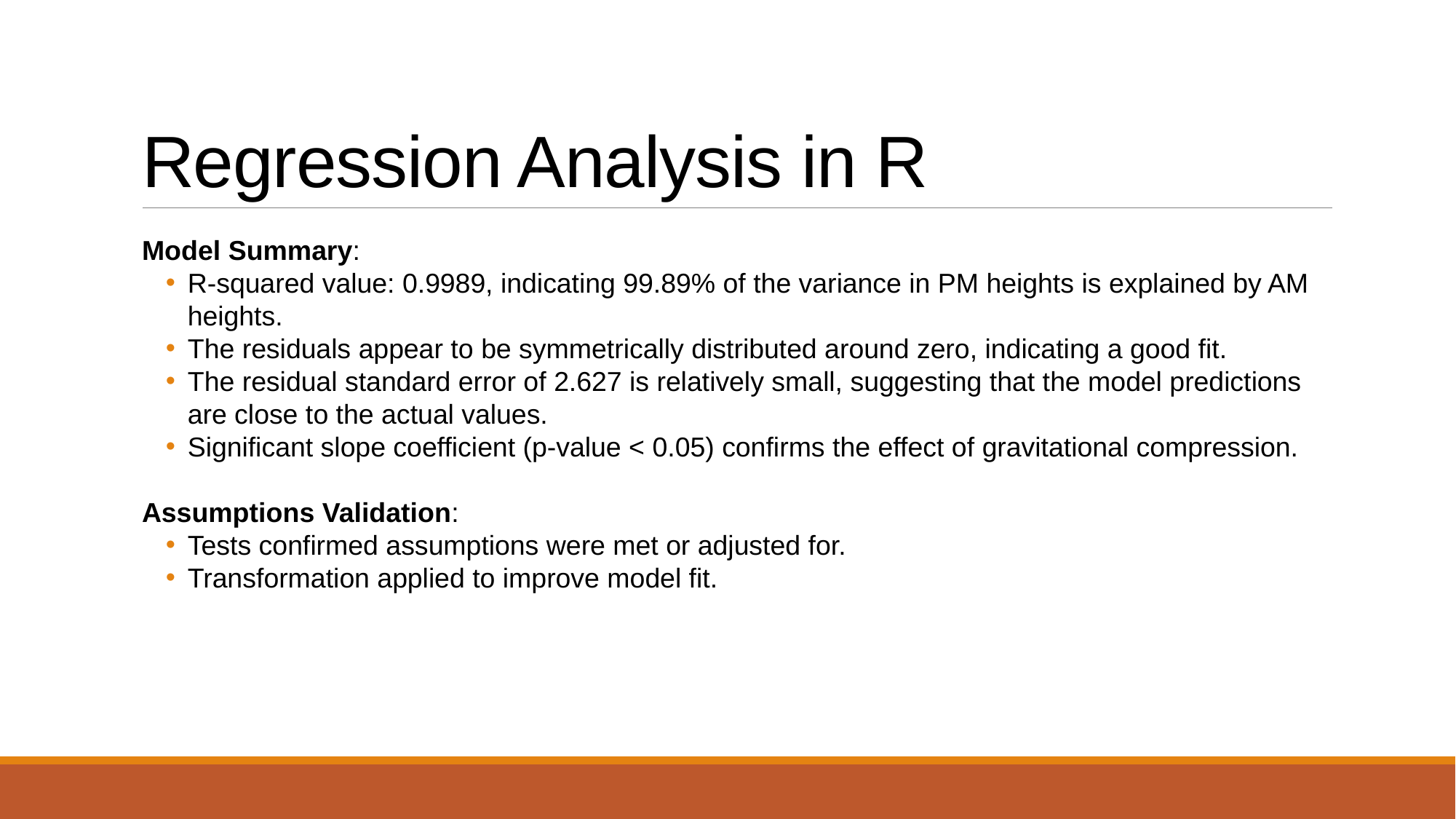

# Regression Analysis in R
Model Summary:
R-squared value: 0.9989, indicating 99.89% of the variance in PM heights is explained by AM heights.
The residuals appear to be symmetrically distributed around zero, indicating a good fit.
The residual standard error of 2.627 is relatively small, suggesting that the model predictions are close to the actual values.
Significant slope coefficient (p-value < 0.05) confirms the effect of gravitational compression.

Assumptions Validation:
Tests confirmed assumptions were met or adjusted for.
Transformation applied to improve model fit.